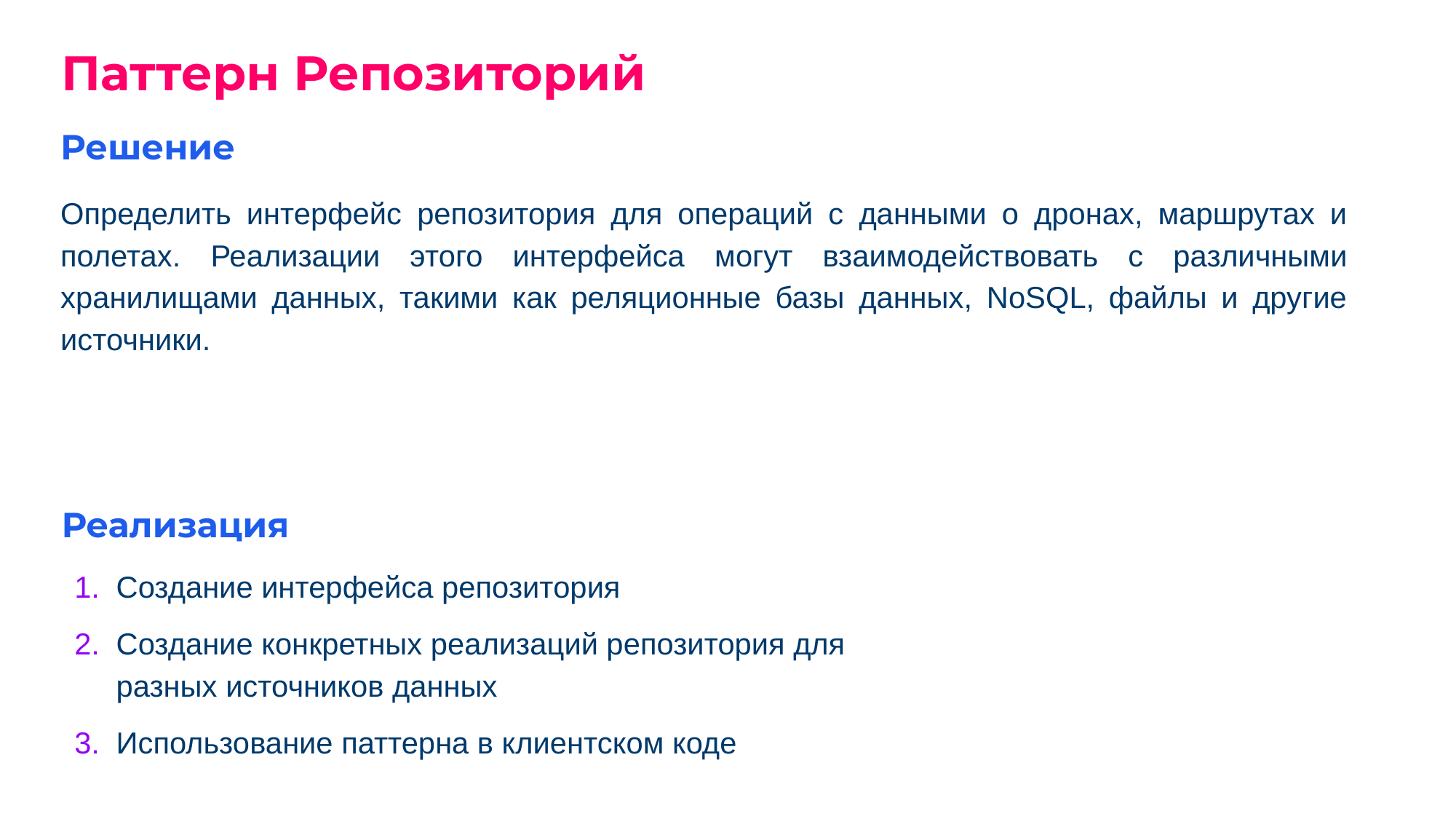

Паттерн Репозиторий
Решение

Определить интерфейс репозитория для операций с данными о дронах, маршрутах и полетах. Реализации этого интерфейса могут взаимодействовать с различными хранилищами данных, такими как реляционные базы данных, NoSQL, файлы и другие источники.
Реализация
Создание интерфейса репозитория
Создание конкретных реализаций репозитория для разных источников данных
Использование паттерна в клиентском коде